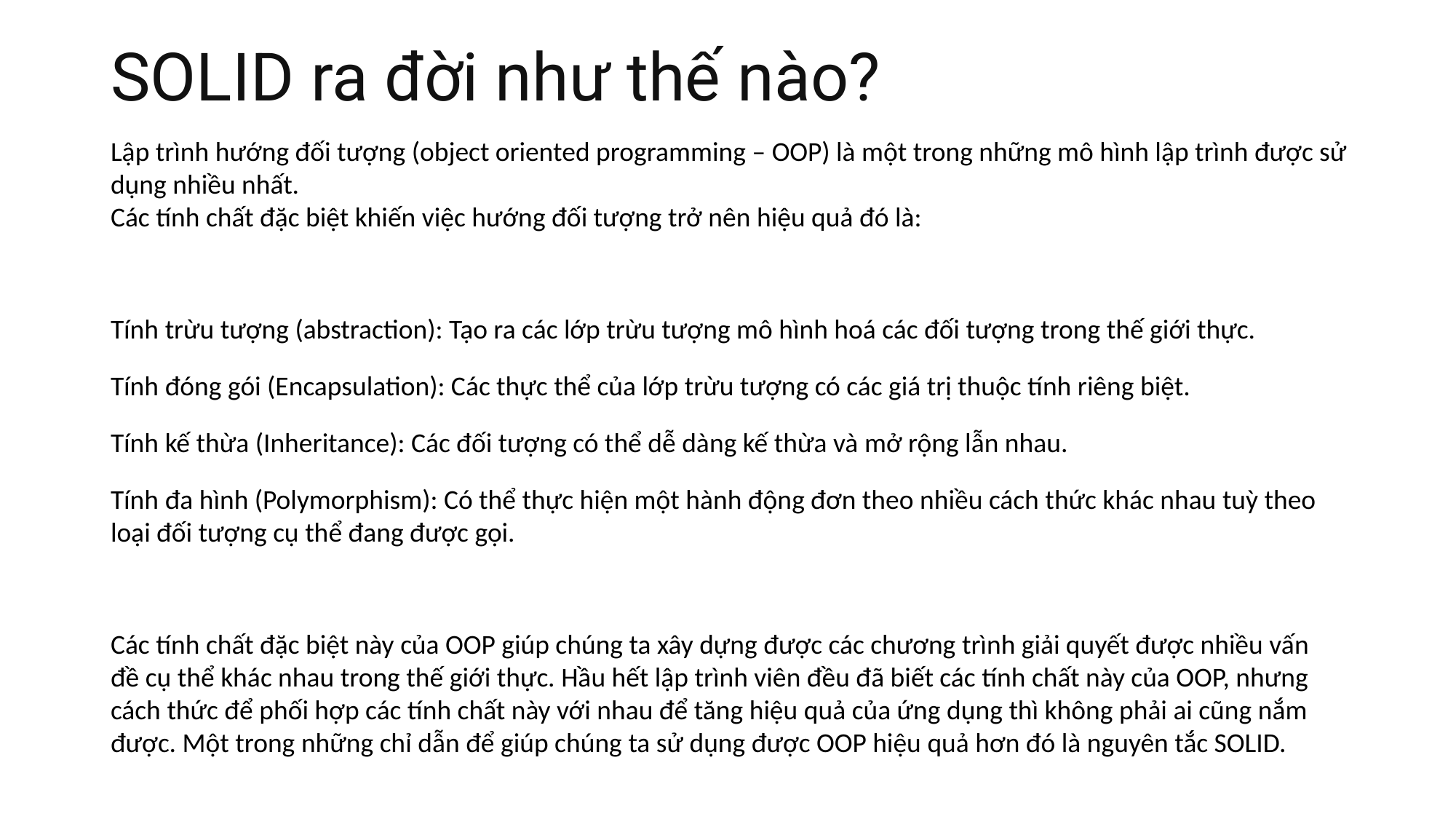

# SOLID ra đời như thế nào?
Lập trình hướng đối tượng (object oriented programming – OOP) là một trong những mô hình lập trình được sử dụng nhiều nhất.
Các tính chất đặc biệt khiến việc hướng đối tượng trở nên hiệu quả đó là:
Tính trừu tượng (abstraction): Tạo ra các lớp trừu tượng mô hình hoá các đối tượng trong thế giới thực.
Tính đóng gói (Encapsulation): Các thực thể của lớp trừu tượng có các giá trị thuộc tính riêng biệt.
Tính kế thừa (Inheritance): Các đối tượng có thể dễ dàng kế thừa và mở rộng lẫn nhau.
Tính đa hình (Polymorphism): Có thể thực hiện một hành động đơn theo nhiều cách thức khác nhau tuỳ theo loại đối tượng cụ thể đang được gọi.
Các tính chất đặc biệt này của OOP giúp chúng ta xây dựng được các chương trình giải quyết được nhiều vấn đề cụ thể khác nhau trong thế giới thực. Hầu hết lập trình viên đều đã biết các tính chất này của OOP, nhưng cách thức để phối hợp các tính chất này với nhau để tăng hiệu quả của ứng dụng thì không phải ai cũng nắm được. Một trong những chỉ dẫn để giúp chúng ta sử dụng được OOP hiệu quả hơn đó là nguyên tắc SOLID.